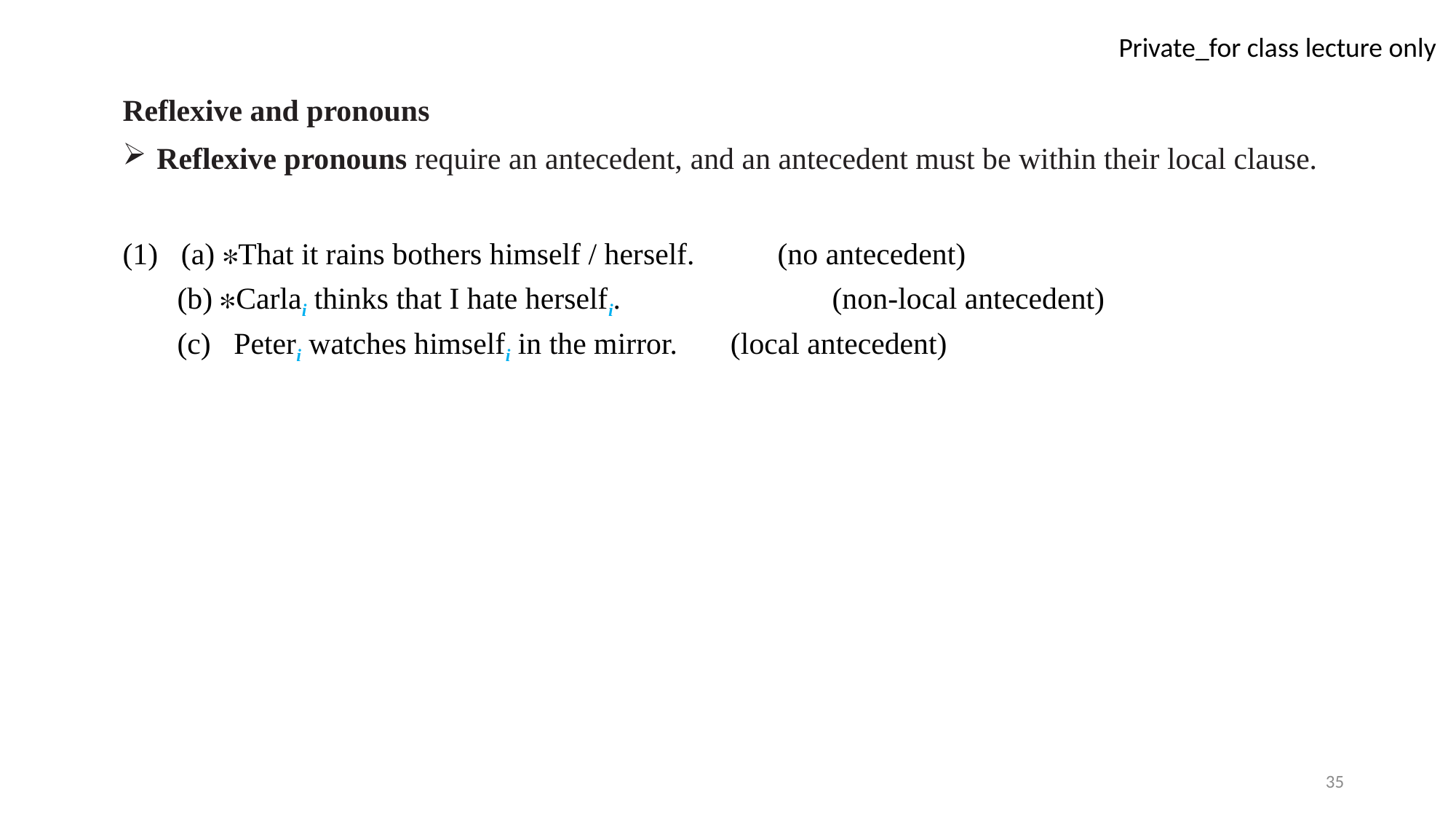

Reflexive and pronouns
Reflexive pronouns require an antecedent, and an antecedent must be within their local clause.

(1)   (a) ∗That it rains bothers himself / herself. 	(no antecedent)
(b) ∗Carlai thinks that I hate herselfi. 		(non-local antecedent)
(c)   Peteri watches himselfi in the mirror.	 (local antecedent)
35